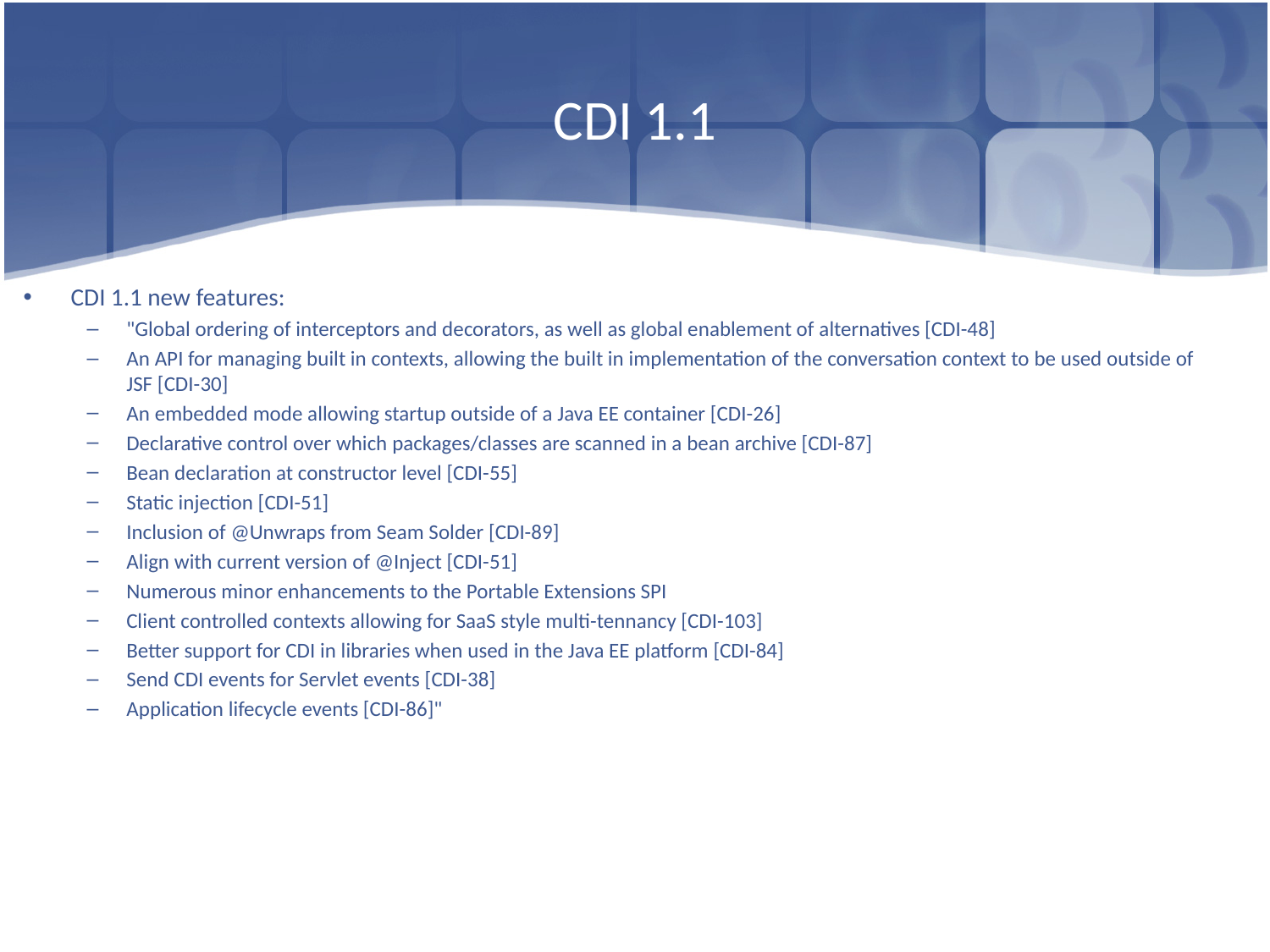

# CDI 1.1
CDI 1.1 new features:
"Global ordering of interceptors and decorators, as well as global enablement of alternatives [CDI-48]
An API for managing built in contexts, allowing the built in implementation of the conversation context to be used outside of JSF [CDI-30]
An embedded mode allowing startup outside of a Java EE container [CDI-26]
Declarative control over which packages/classes are scanned in a bean archive [CDI-87]
Bean declaration at constructor level [CDI-55]
Static injection [CDI-51]
Inclusion of @Unwraps from Seam Solder [CDI-89]
Align with current version of @Inject [CDI-51]
Numerous minor enhancements to the Portable Extensions SPI
Client controlled contexts allowing for SaaS style multi-tennancy [CDI-103]
Better support for CDI in libraries when used in the Java EE platform [CDI-84]
Send CDI events for Servlet events [CDI-38]
Application lifecycle events [CDI-86]"